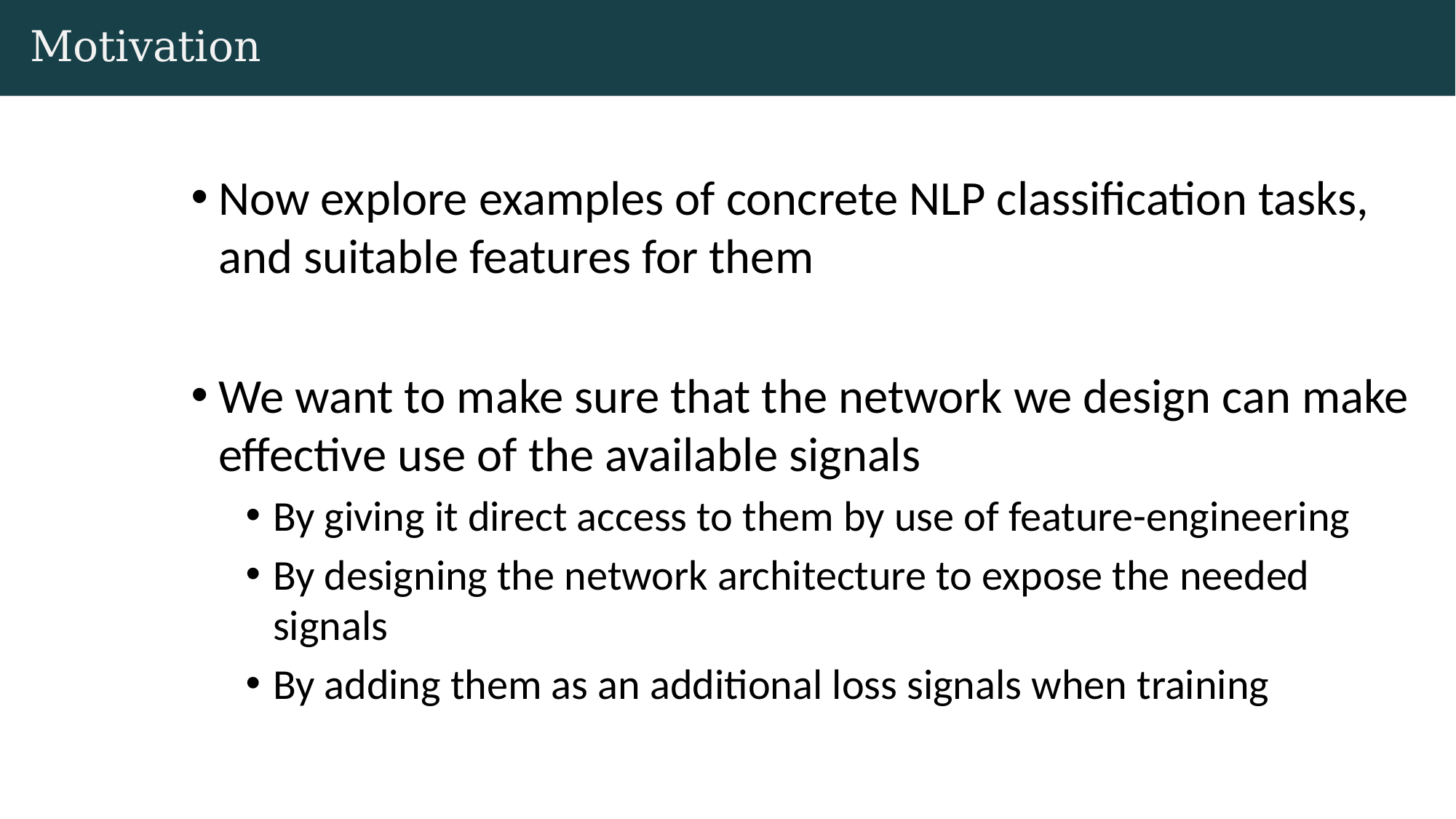

# Motivation
Now explore examples of concrete NLP classification tasks, and suitable features for them

We want to make sure that the network we design can make effective use of the available signals
By giving it direct access to them by use of feature-engineering
By designing the network architecture to expose the needed signals
By adding them as an additional loss signals when training